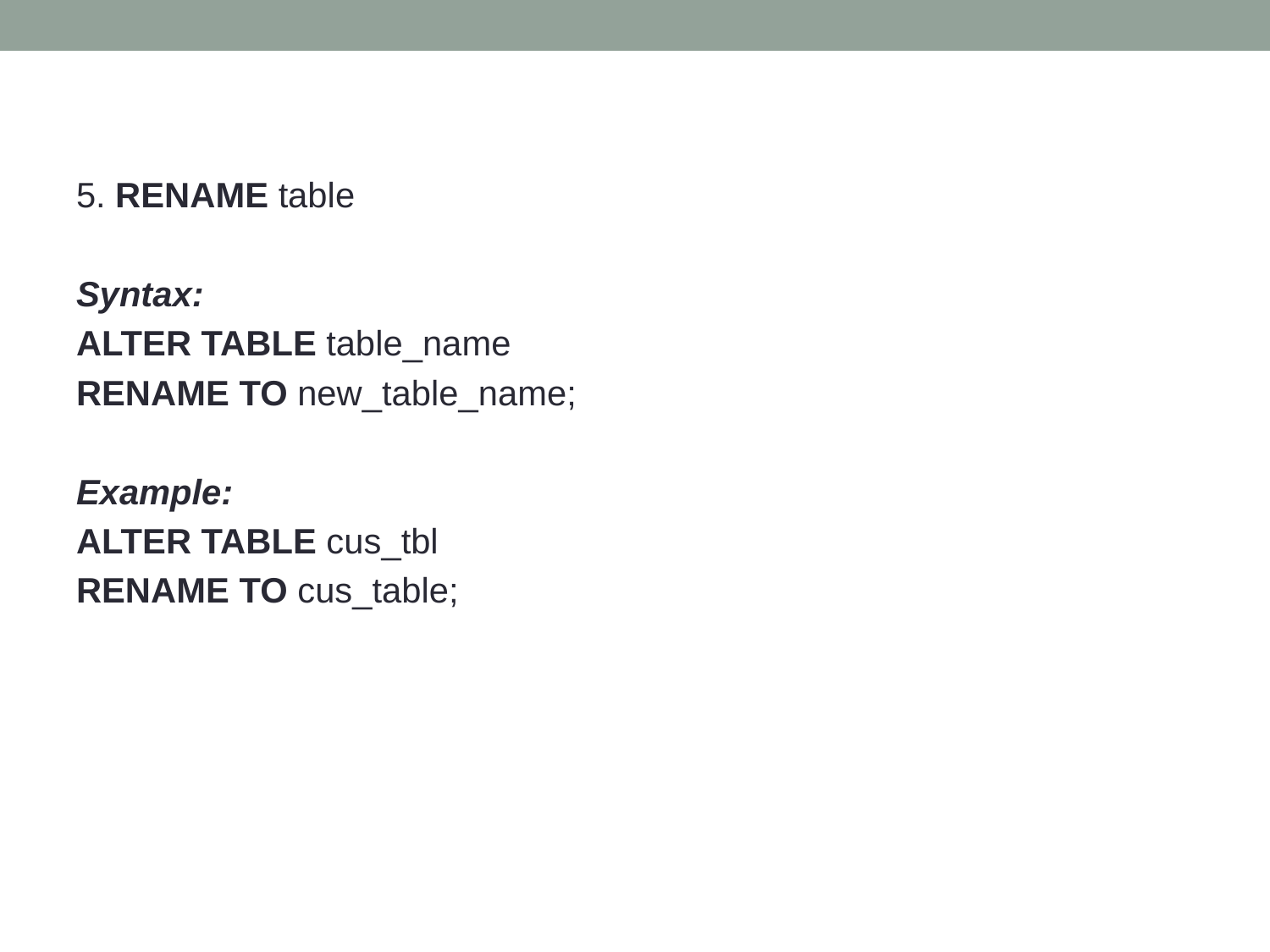

5. RENAME table

Syntax:
ALTER TABLE table_name
RENAME TO new_table_name;

Example:
ALTER TABLE cus_tbl
RENAME TO cus_table;